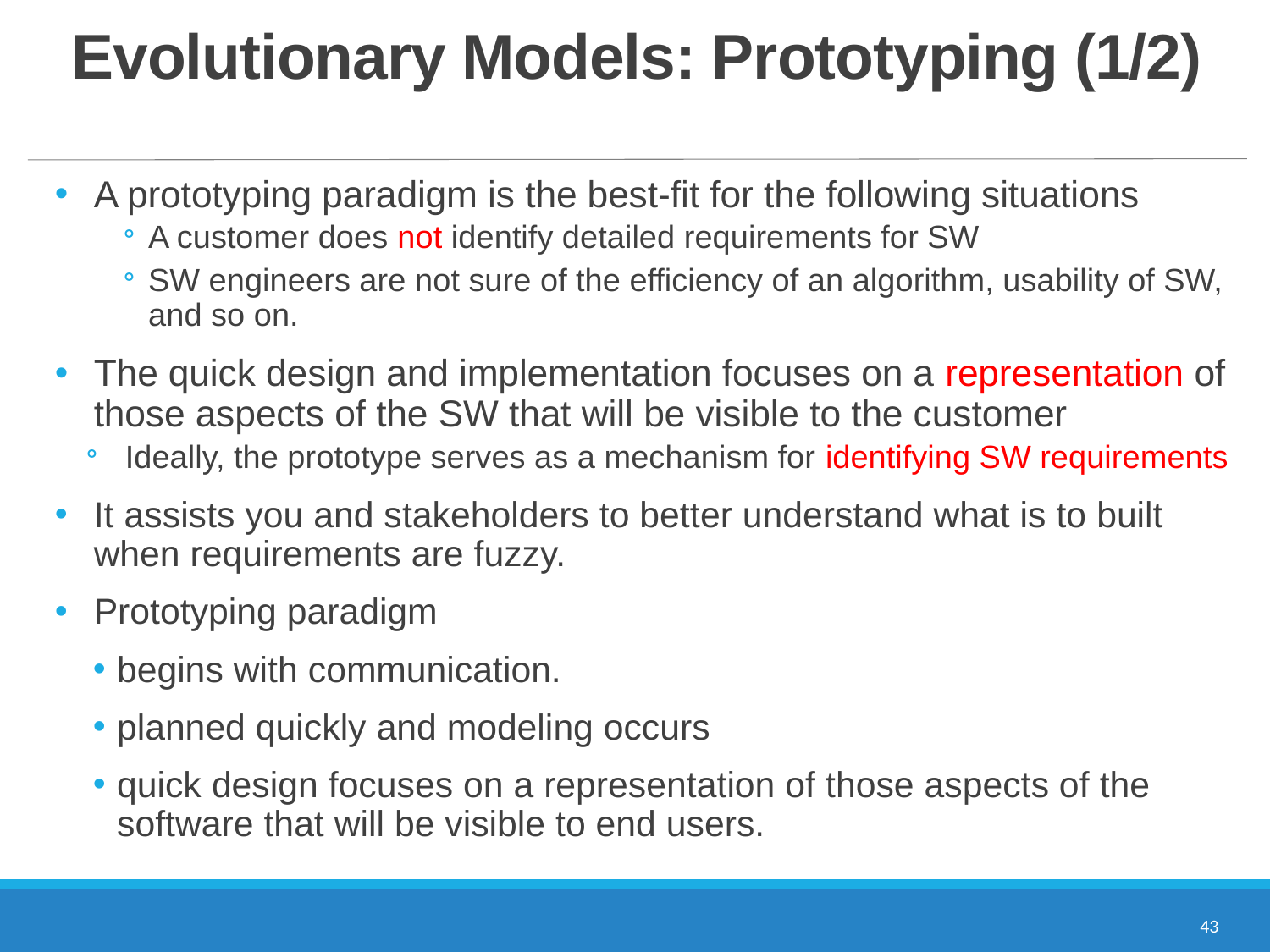

# Evolutionary Models: Prototyping (1/2)
A prototyping paradigm is the best-fit for the following situations
A customer does not identify detailed requirements for SW
SW engineers are not sure of the efficiency of an algorithm, usability of SW, and so on.
The quick design and implementation focuses on a representation of those aspects of the SW that will be visible to the customer
Ideally, the prototype serves as a mechanism for identifying SW requirements
It assists you and stakeholders to better understand what is to built when requirements are fuzzy.
Prototyping paradigm
begins with communication.
planned quickly and modeling occurs
quick design focuses on a representation of those aspects of the software that will be visible to end users.